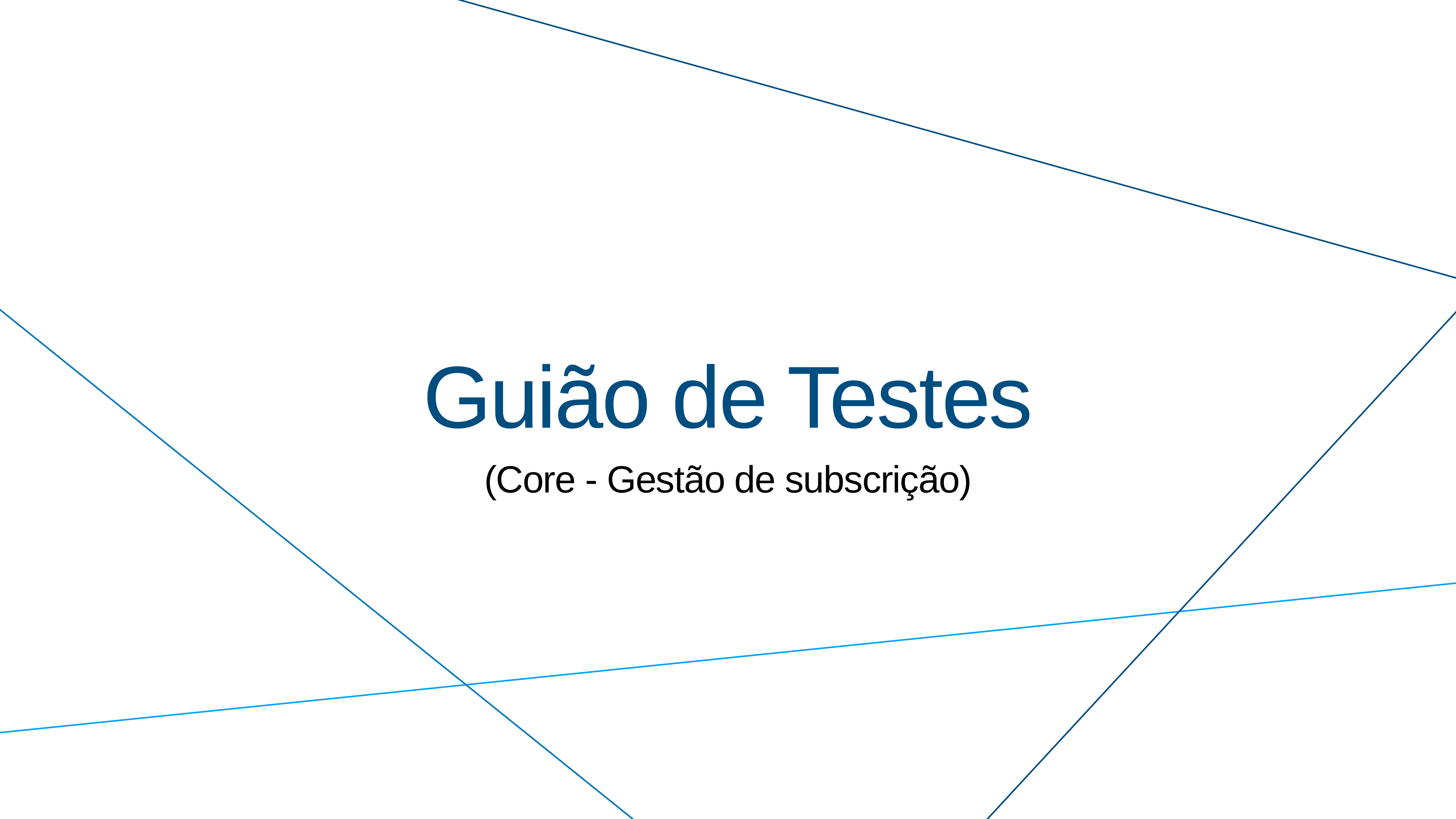

Guião de Testes
(Core - Gestão de subscrição)